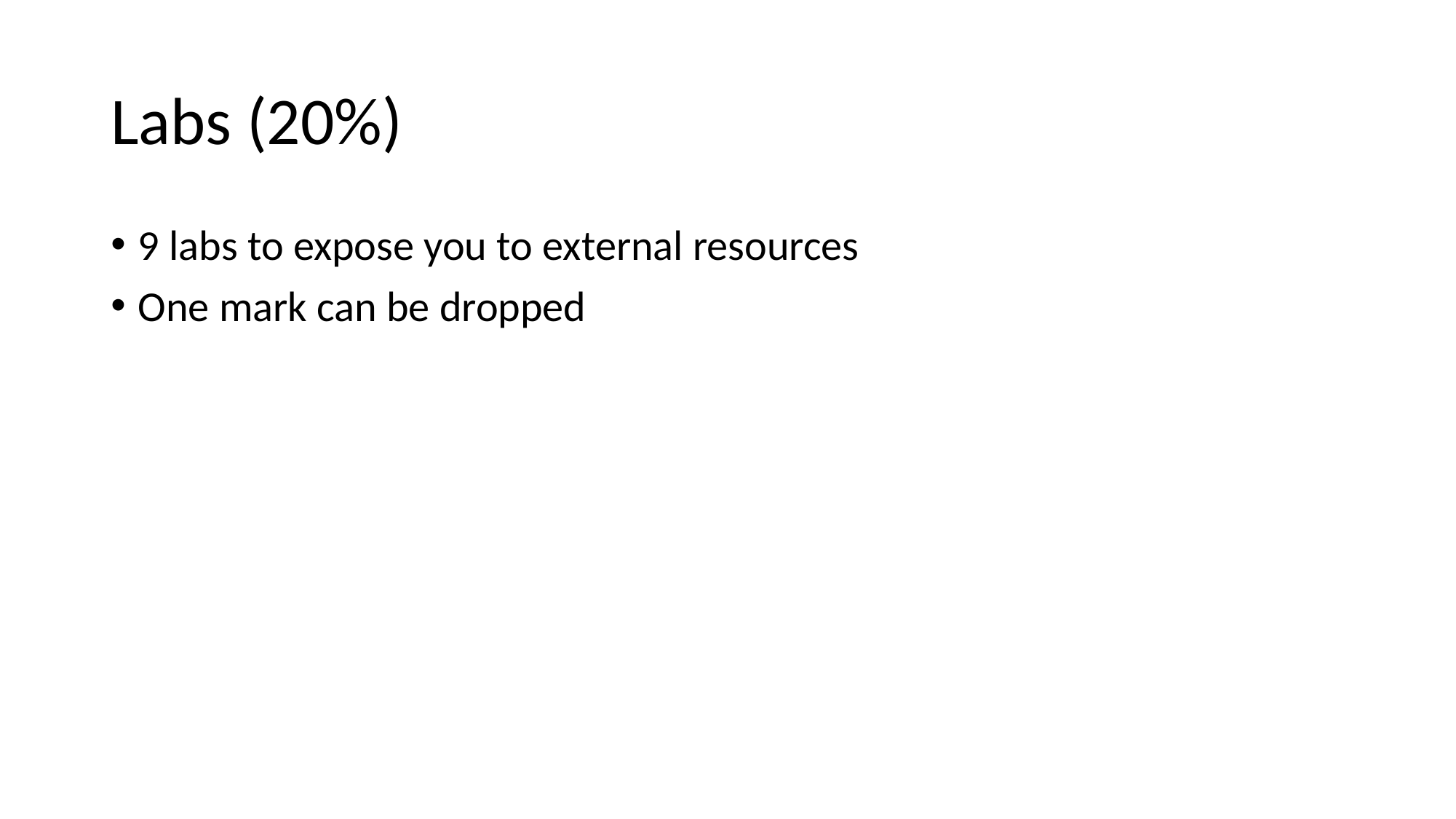

# Labs (20%)
9 labs to expose you to external resources
One mark can be dropped